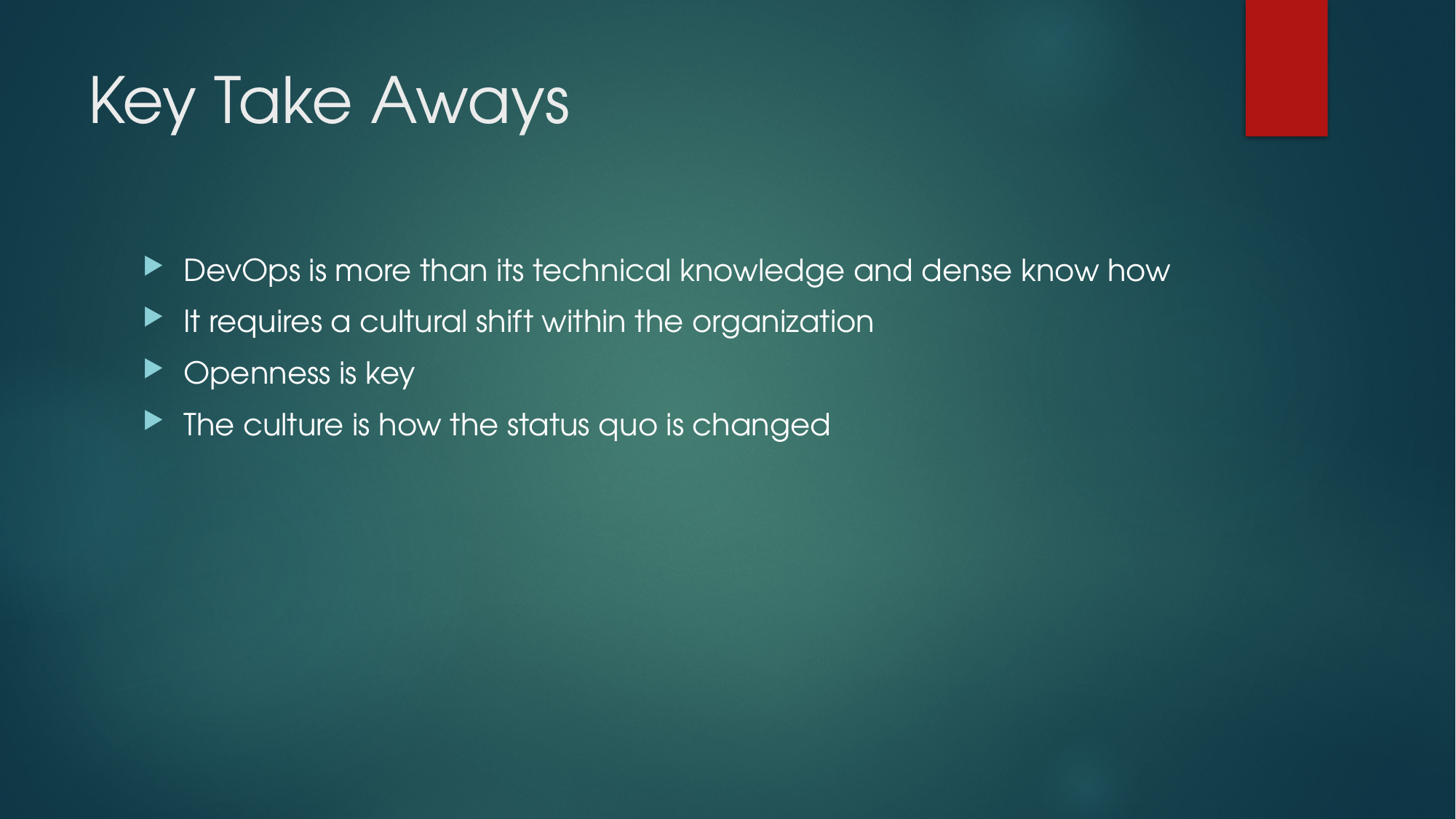

# Key Take Aways
DevOps is more than its technical knowledge and dense know how
It requires a cultural shift within the organization
Openness is key
The culture is how the status quo is changed